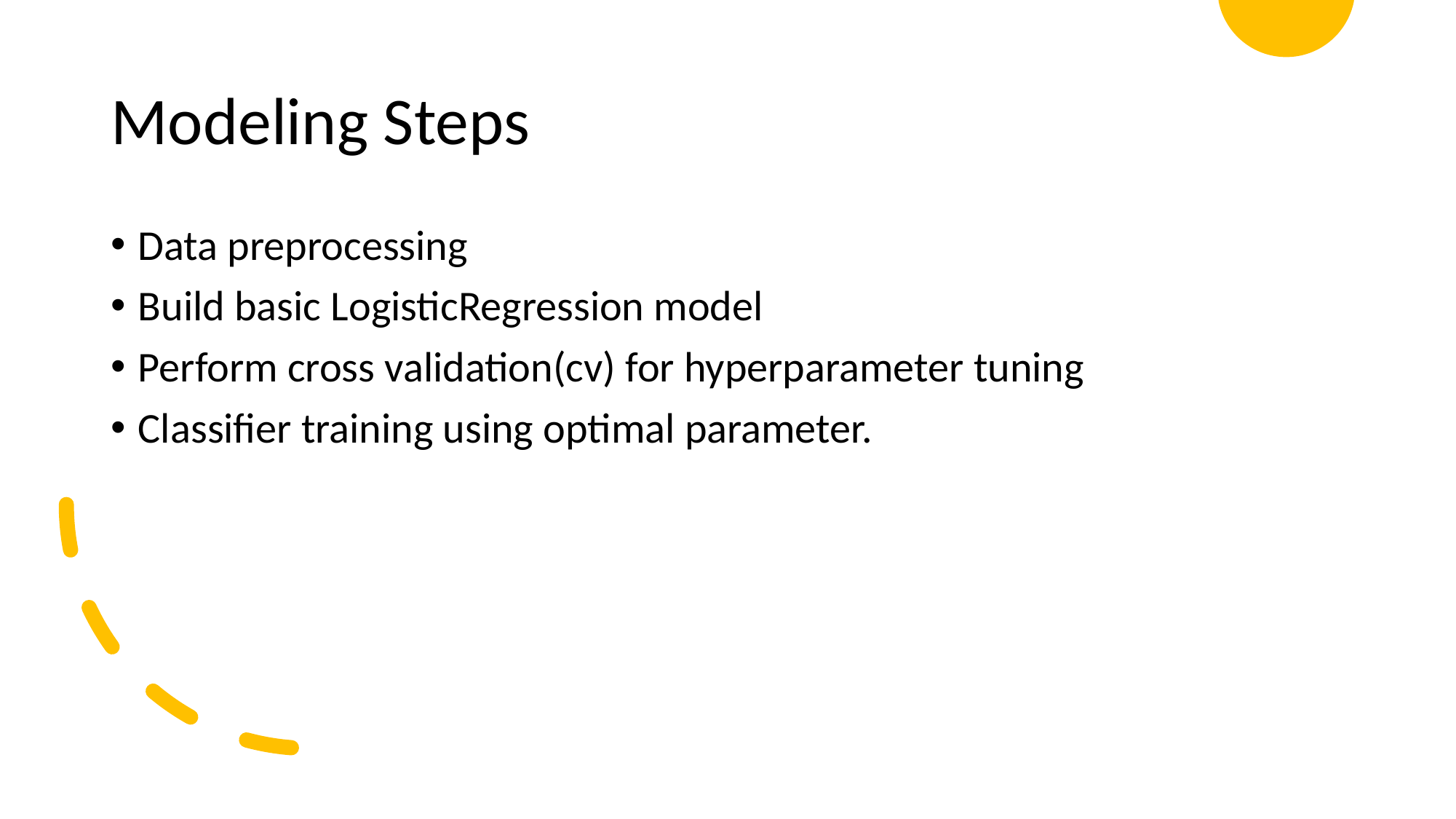

# Modeling Steps
Data preprocessing
Build basic LogisticRegression model
Perform cross validation(cv) for hyperparameter tuning
Classifier training using optimal parameter.